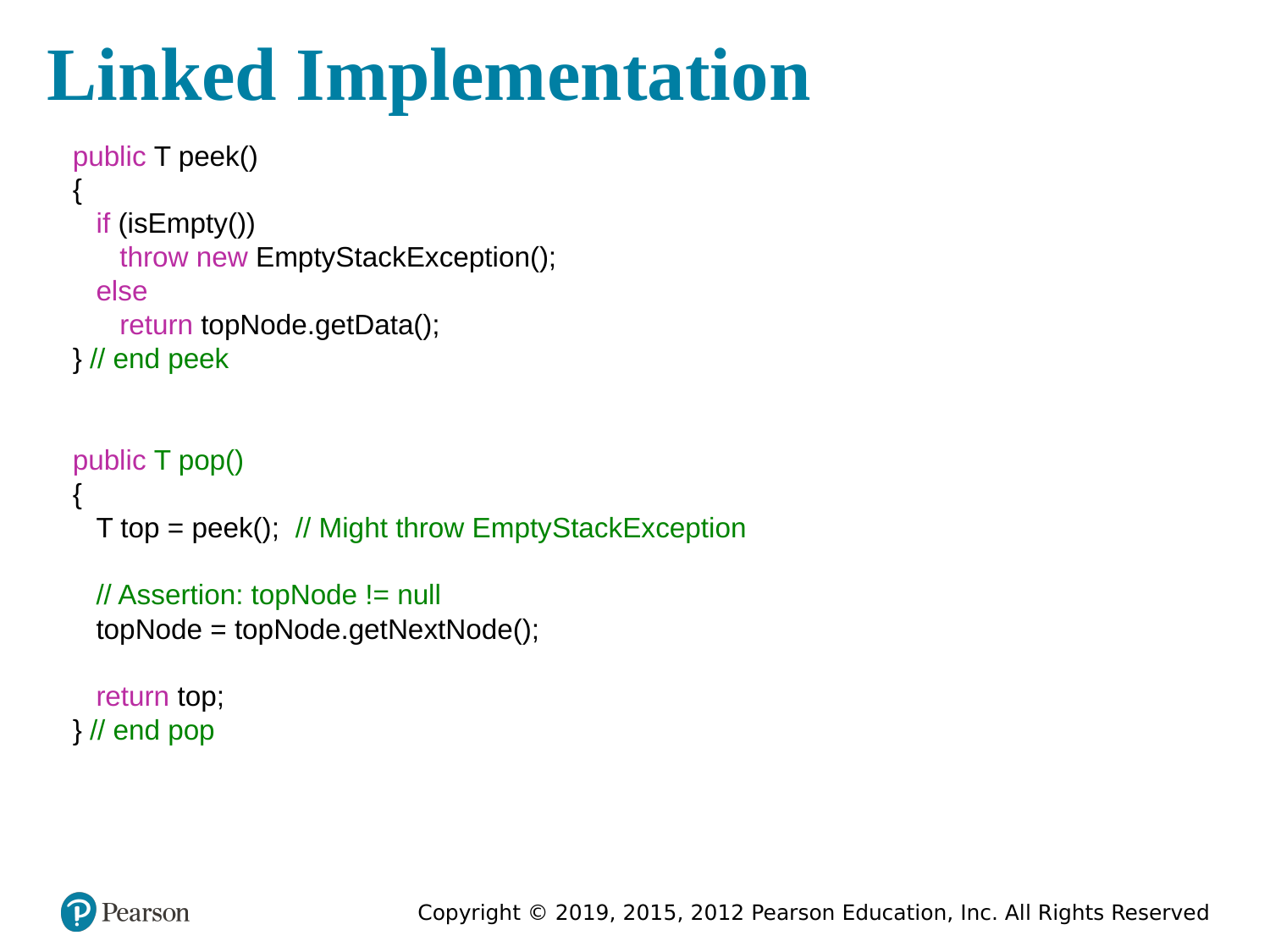

# Linked Implementation
public T peek()
{
   if (isEmpty())
      throw new EmptyStackException();
   else
      return topNode.getData();
} // end peek

public T pop()
{
   T top = peek();  // Might throw EmptyStackException

   // Assertion: topNode != null
   topNode = topNode.getNextNode();

   return top;
} // end pop